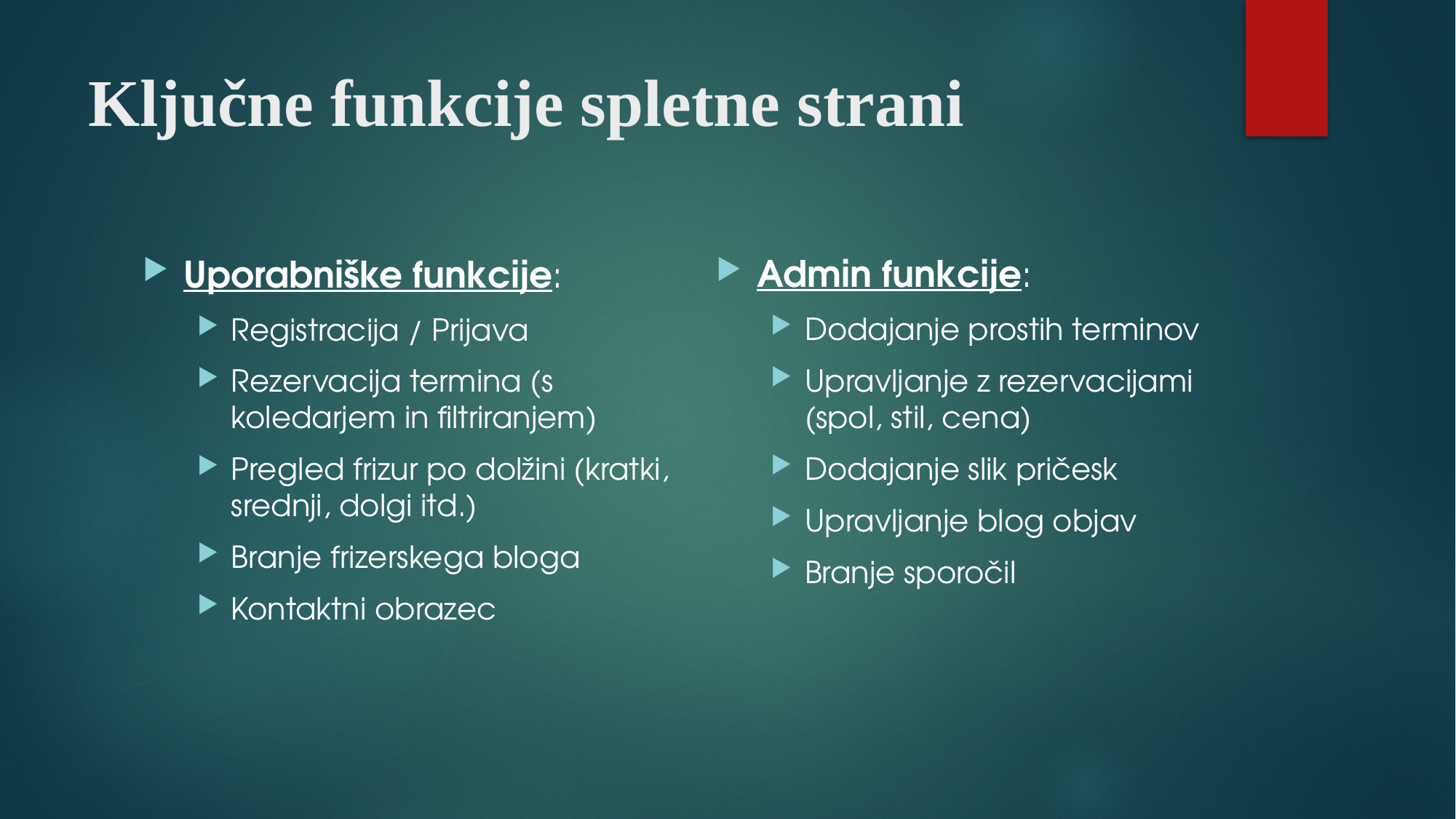

# Ključne funkcije spletne strani
Admin funkcije:
Dodajanje prostih terminov
Upravljanje z rezervacijami (spol, stil, cena)
Dodajanje slik pričesk
Upravljanje blog objav
Branje sporočil
Uporabniške funkcije:
Registracija / Prijava
Rezervacija termina (s koledarjem in filtriranjem)
Pregled frizur po dolžini (kratki, srednji, dolgi itd.)
Branje frizerskega bloga
Kontaktni obrazec